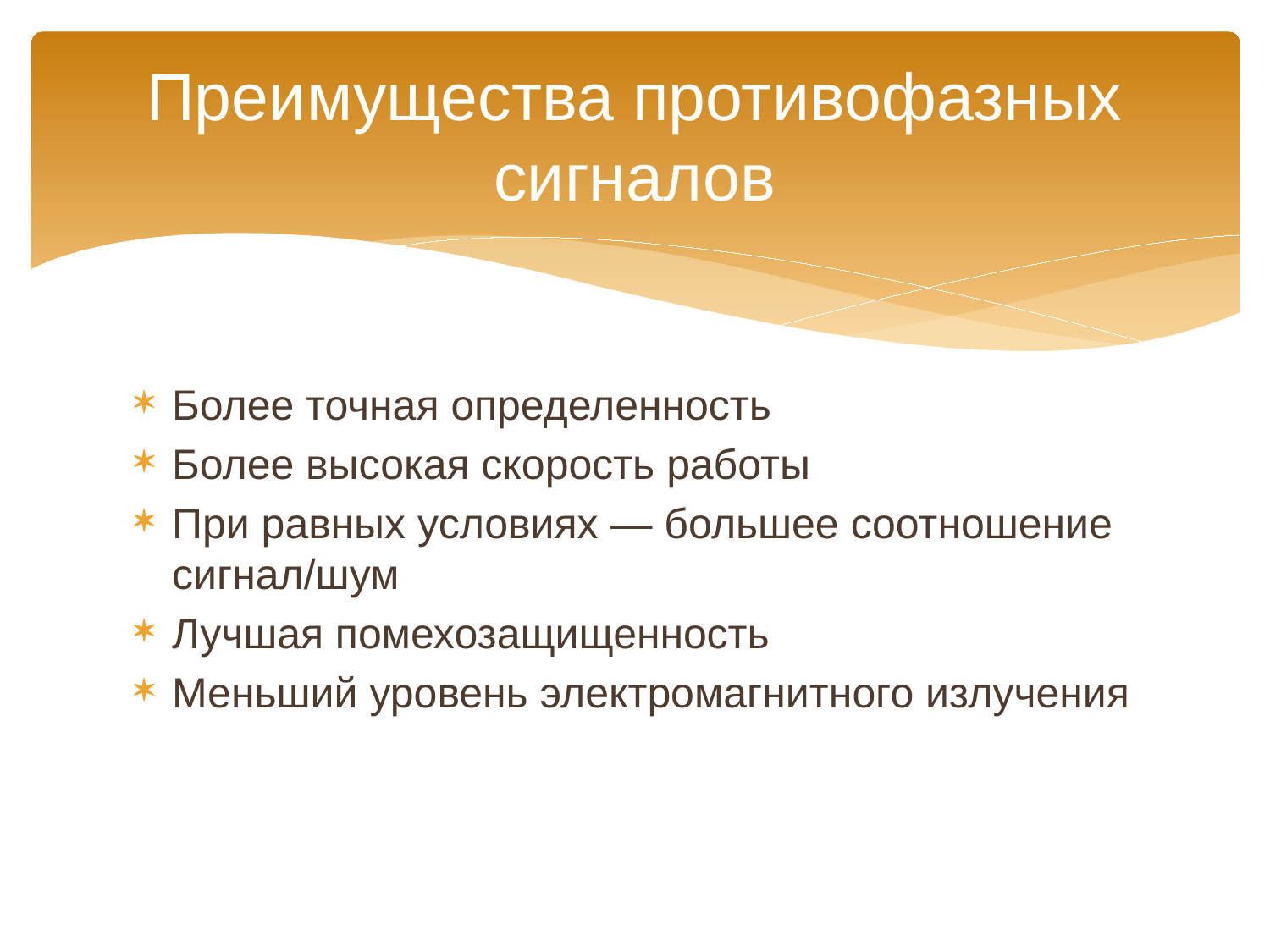

# Преимущества противофазных сигналов
Более точная определенность
Более высокая скорость работы
При равных условиях — большее соотношение сигнал/шум
Лучшая помехозащищенность
Меньший уровень электромагнитного излучения